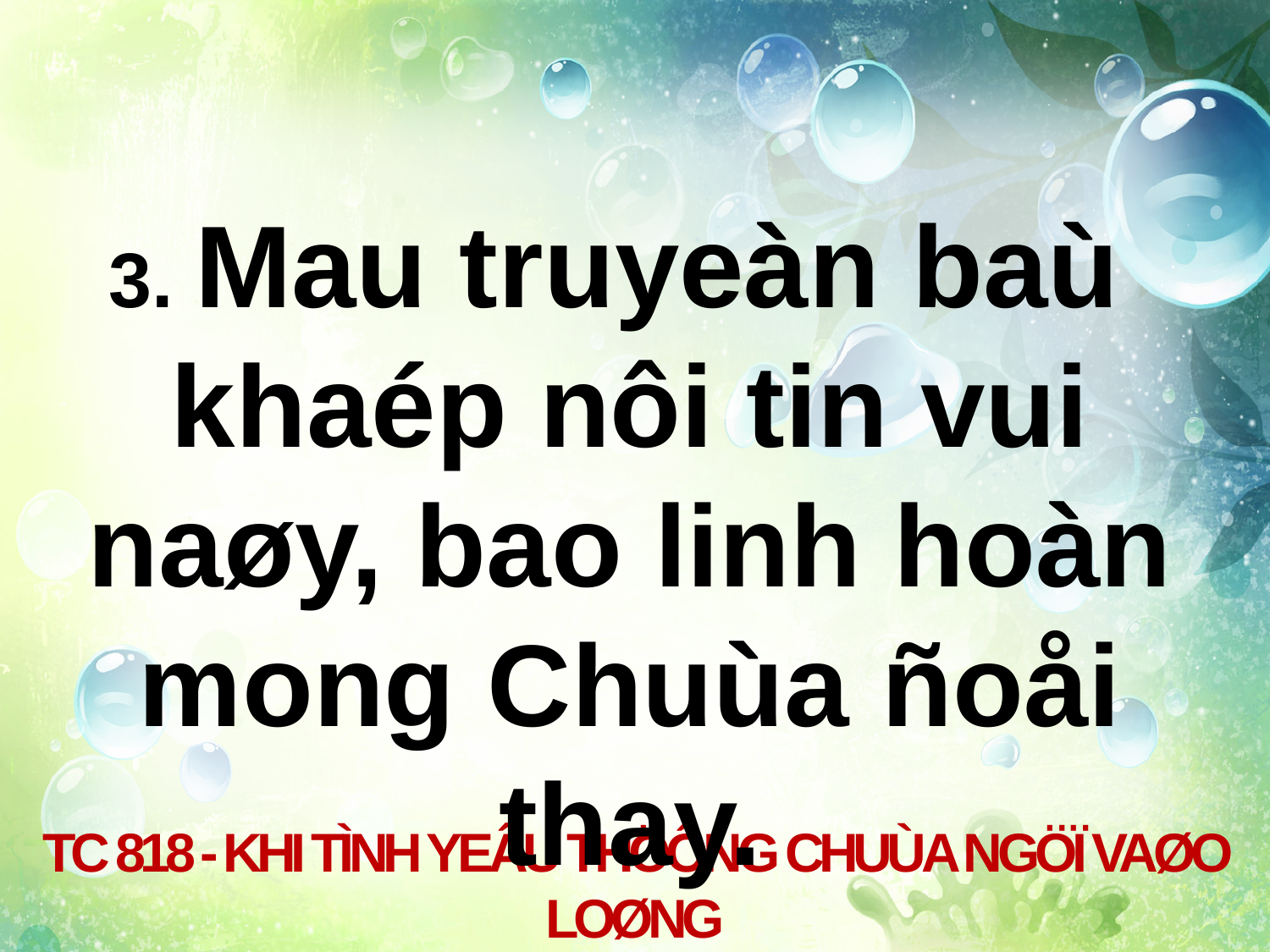

3. Mau truyeàn baù
khaép nôi tin vui naøy, bao linh hoàn mong Chuùa ñoåi thay.
TC 818 - KHI TÌNH YEÂU THÖÔNG CHUÙA NGÖÏ VAØO LOØNG